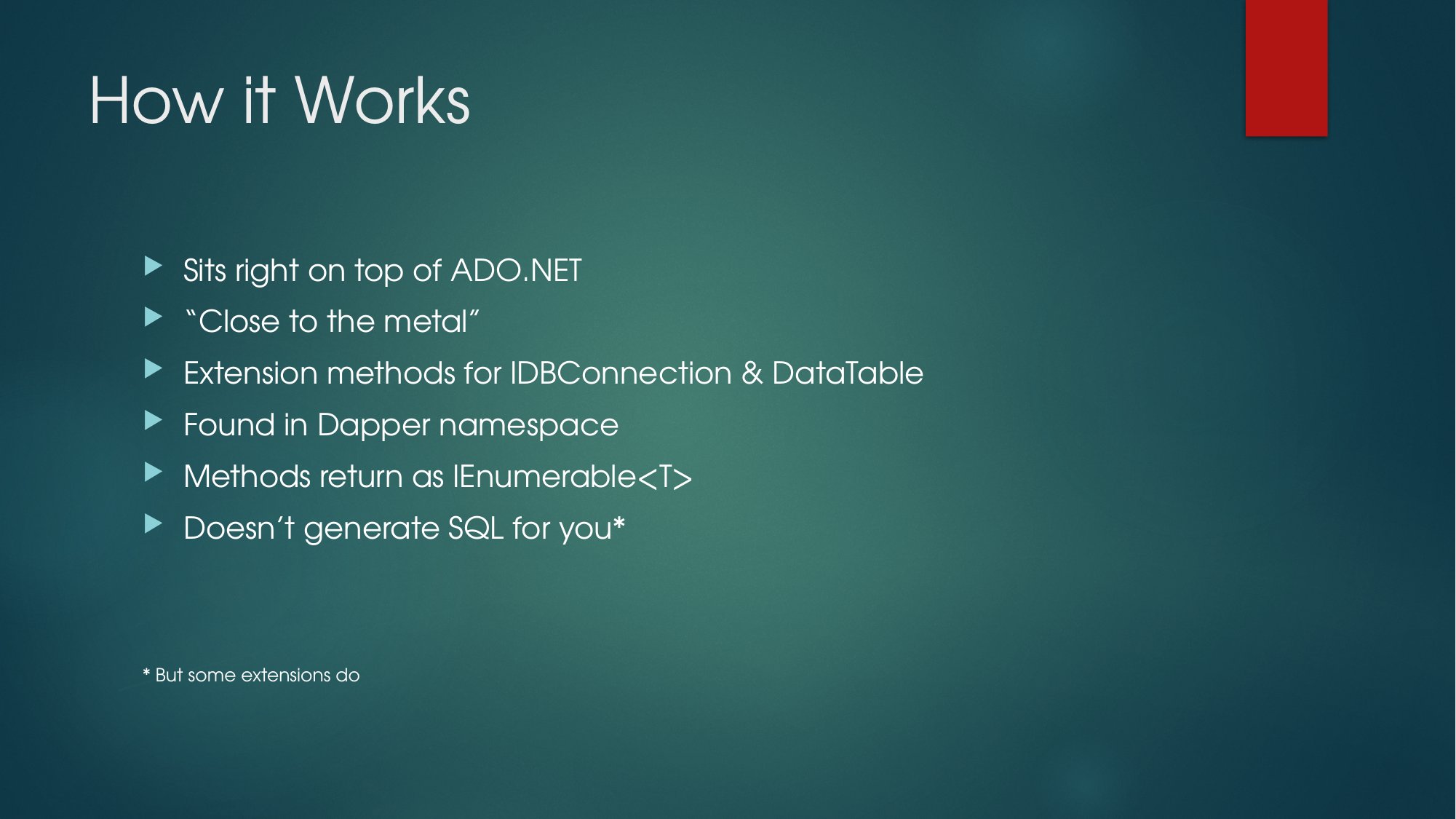

# How it Works
Sits right on top of ADO.NET
“Close to the metal”
Extension methods for IDBConnection & DataTable
Found in Dapper namespace
Methods return as IEnumerable<T>
Doesn’t generate SQL for you*

* But some extensions do